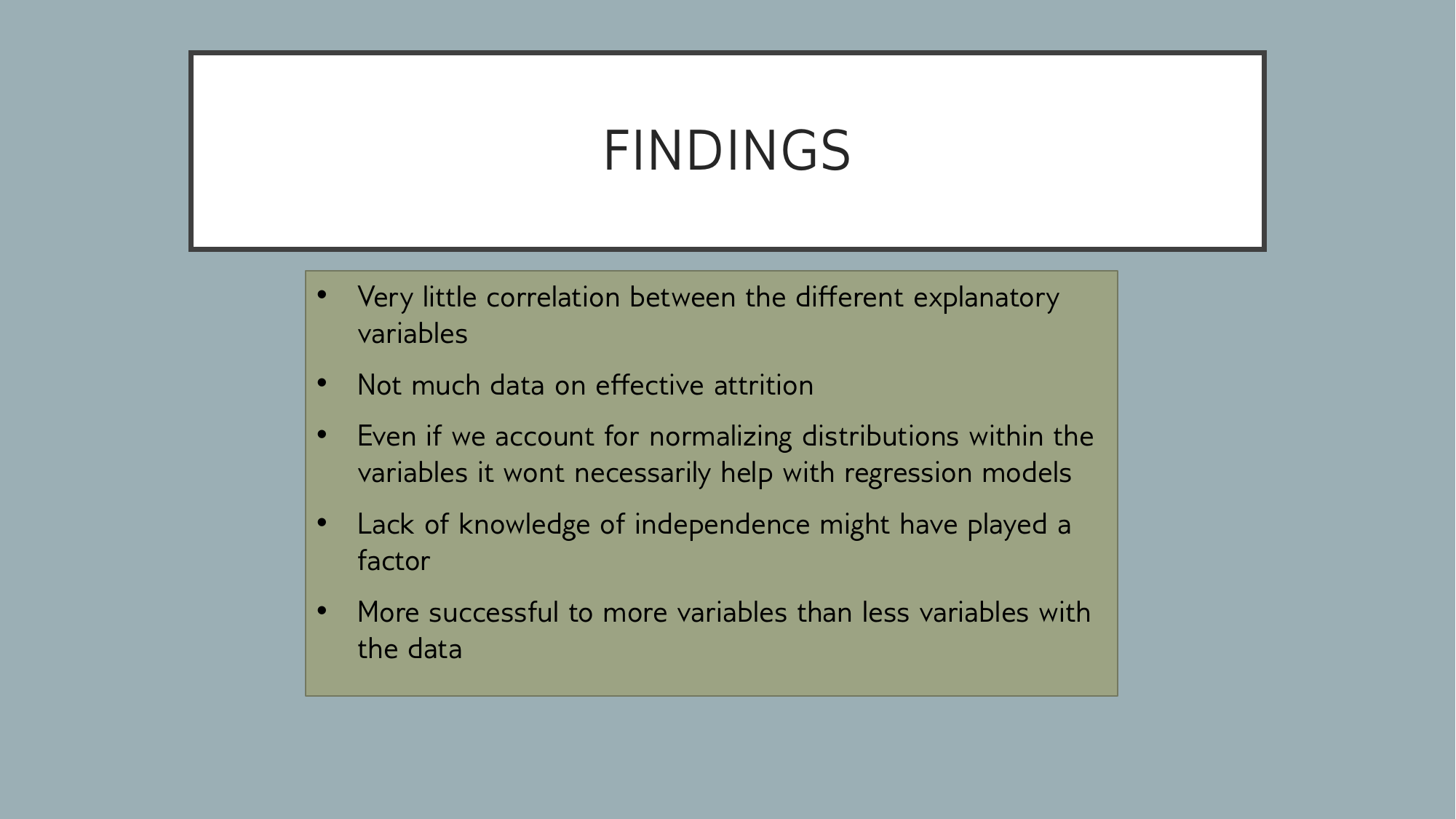

# Findings
Very little correlation between the different explanatory variables
Not much data on effective attrition
Even if we account for normalizing distributions within the variables it wont necessarily help with regression models
Lack of knowledge of independence might have played a factor
More successful to more variables than less variables with the data